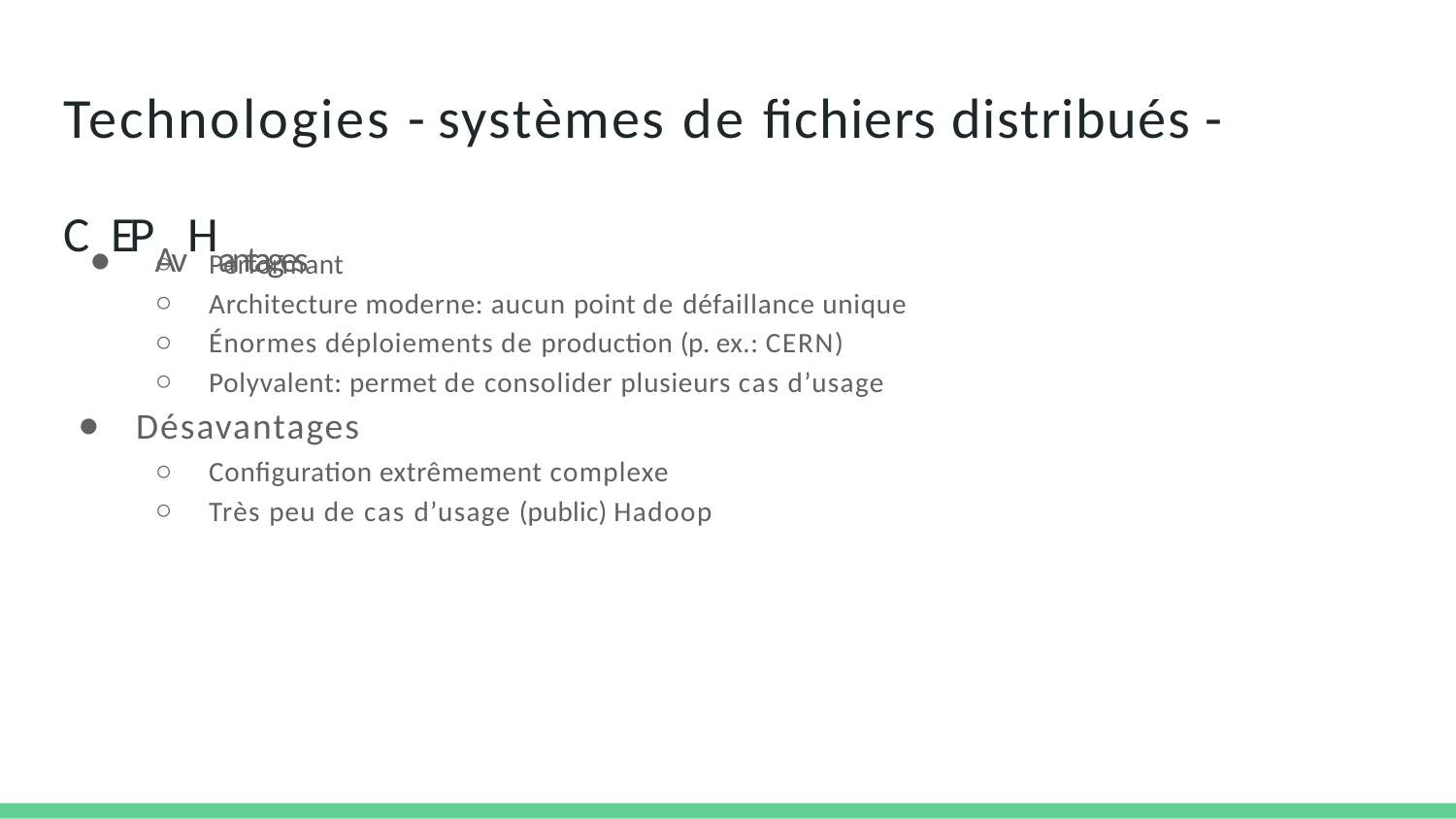

# Technologies - systèmes de fichiers distribués -  C●EPAvHantages
Performant
Architecture moderne: aucun point de défaillance unique
Énormes déploiements de production (p. ex.: CERN)
Polyvalent: permet de consolider plusieurs cas d’usage
Désavantages
Configuration extrêmement complexe
Très peu de cas d’usage (public) Hadoop